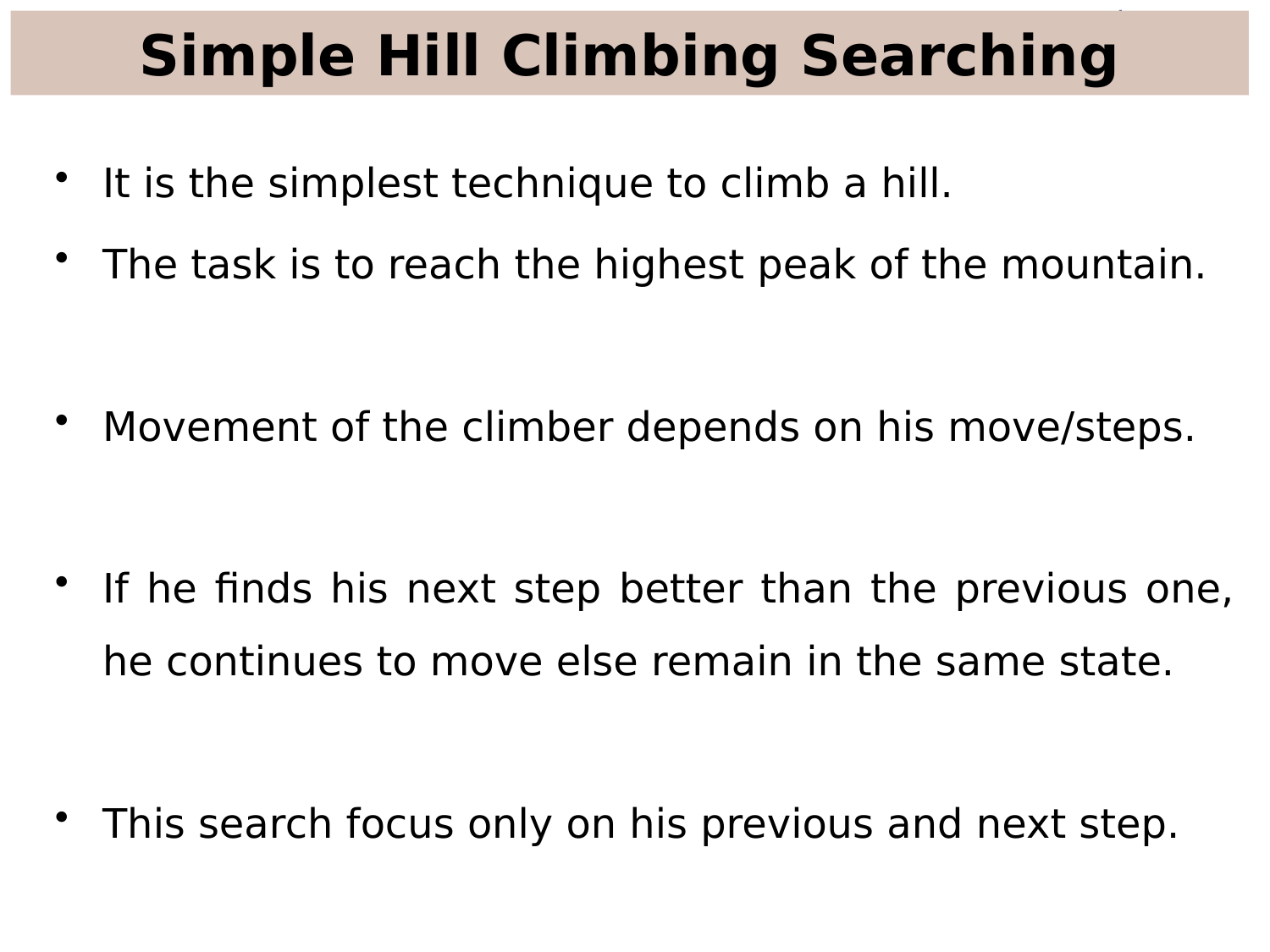

# Simple Hill Climbing Searching
It is the simplest technique to climb a hill.
The task is to reach the highest peak of the mountain.

Movement of the climber depends on his move/steps.

If he finds his next step better than the previous one, he continues to move else remain in the same state.

This search focus only on his previous and next step.